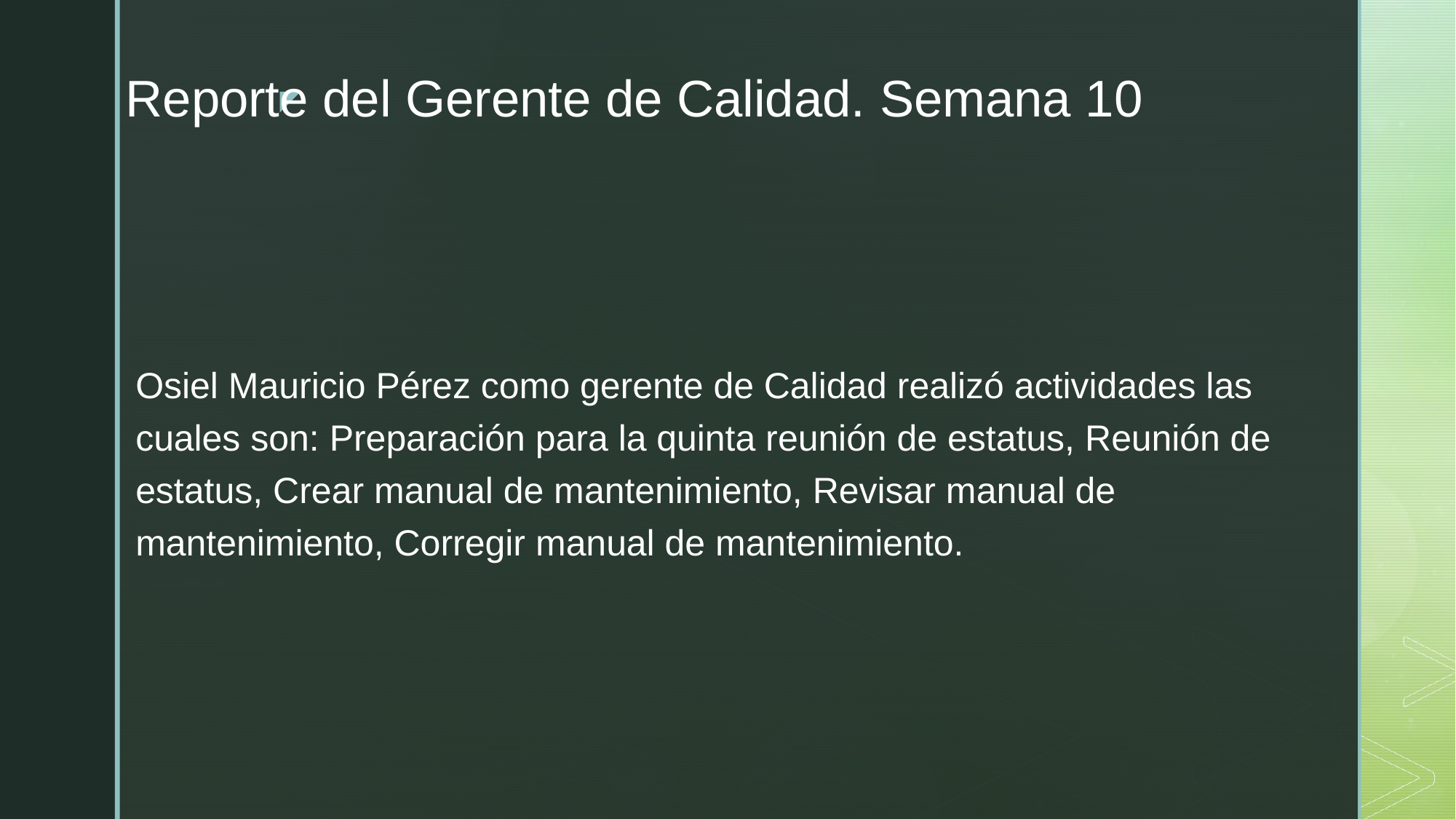

# Reporte del Gerente de Calidad. Semana 10
Osiel Mauricio Pérez como gerente de Calidad realizó actividades las cuales son: Preparación para la quinta reunión de estatus, Reunión de estatus, Crear manual de mantenimiento, Revisar manual de mantenimiento, Corregir manual de mantenimiento.